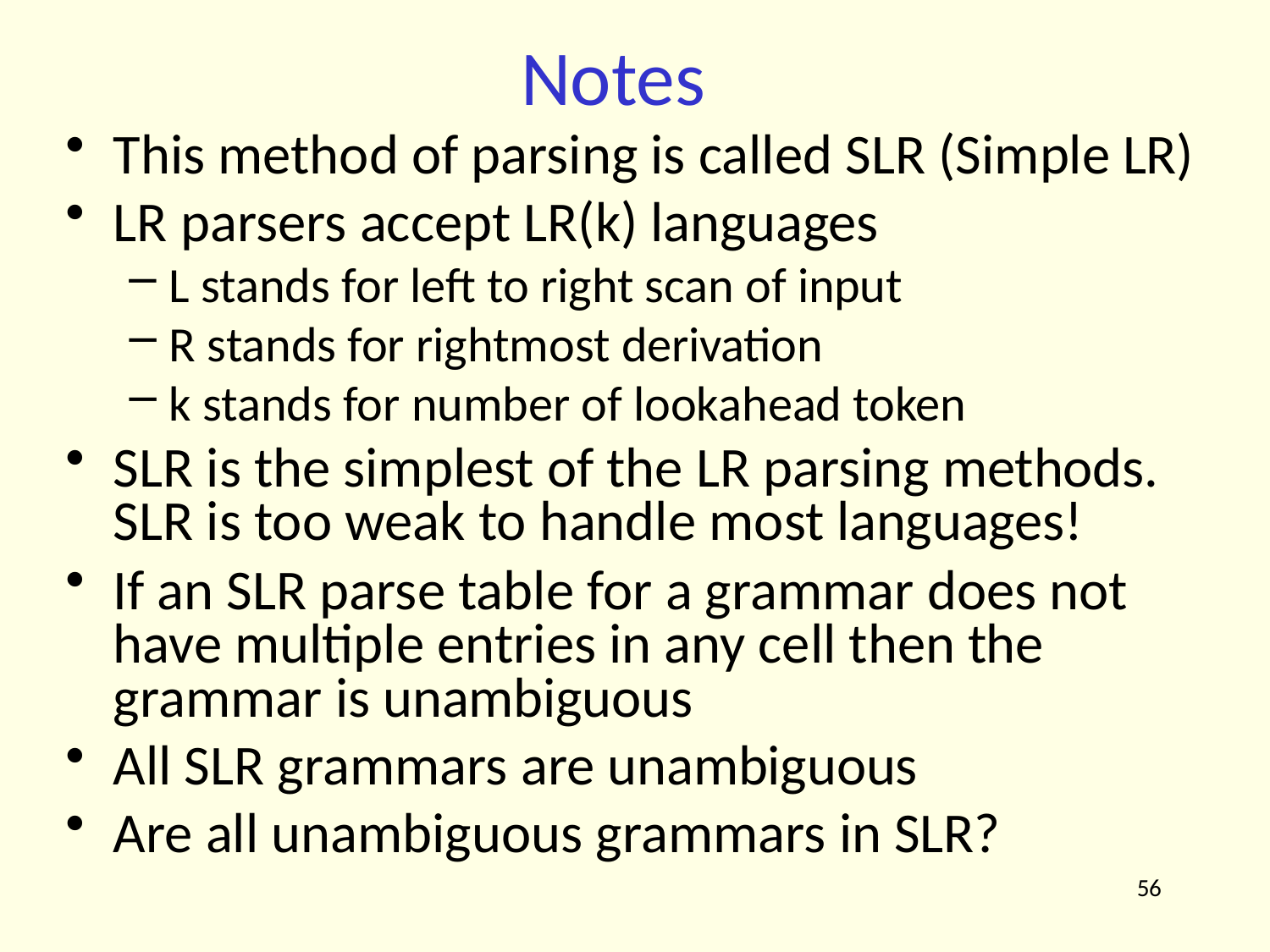

# Notes
This method of parsing is called SLR (Simple LR)
LR parsers accept LR(k) languages
L stands for left to right scan of input
R stands for rightmost derivation
k stands for number of lookahead token
SLR is the simplest of the LR parsing methods. SLR is too weak to handle most languages!
If an SLR parse table for a grammar does not have multiple entries in any cell then the grammar is unambiguous
All SLR grammars are unambiguous
Are all unambiguous grammars in SLR?
56